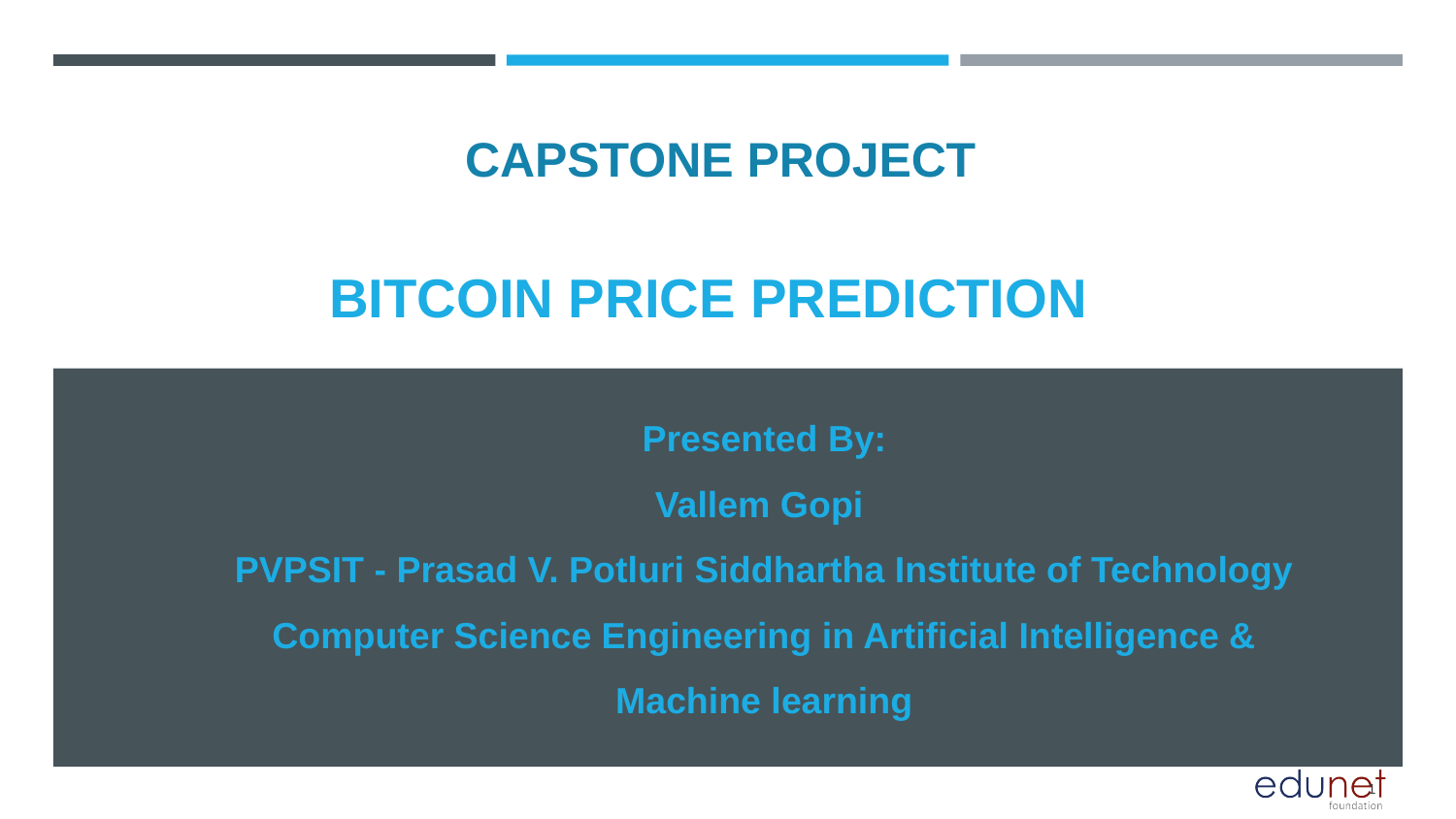

CAPSTONE PROJECT
# BITCOIN PRICE PREDICTION
Presented By:
Vallem Gopi
PVPSIT - Prasad V. Potluri Siddhartha Institute of Technology
Computer Science Engineering in Artificial Intelligence &
Machine learning

1